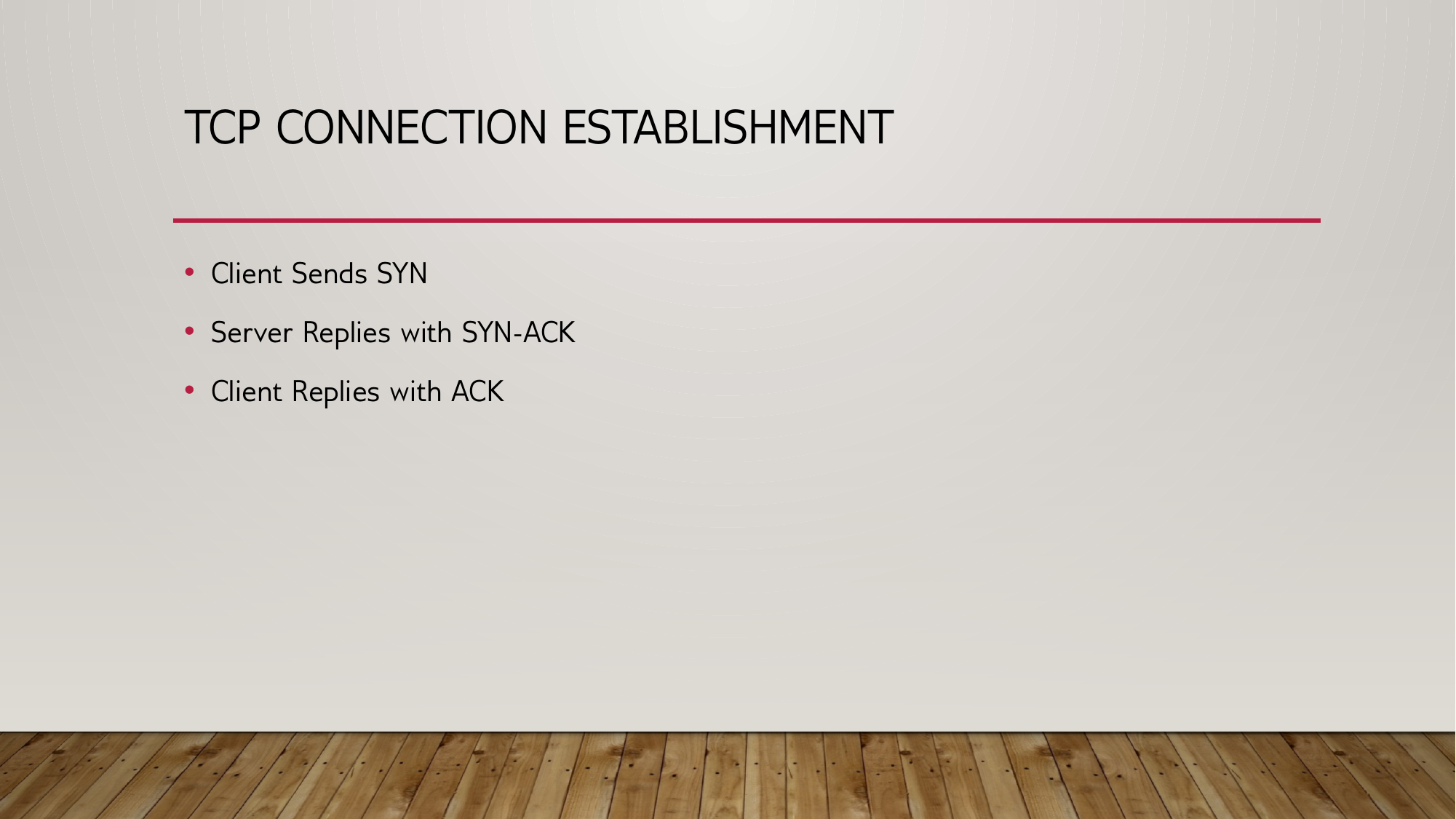

# TCP Connection Establishment
Client Sends SYN
Server Replies with SYN-ACK
Client Replies with ACK